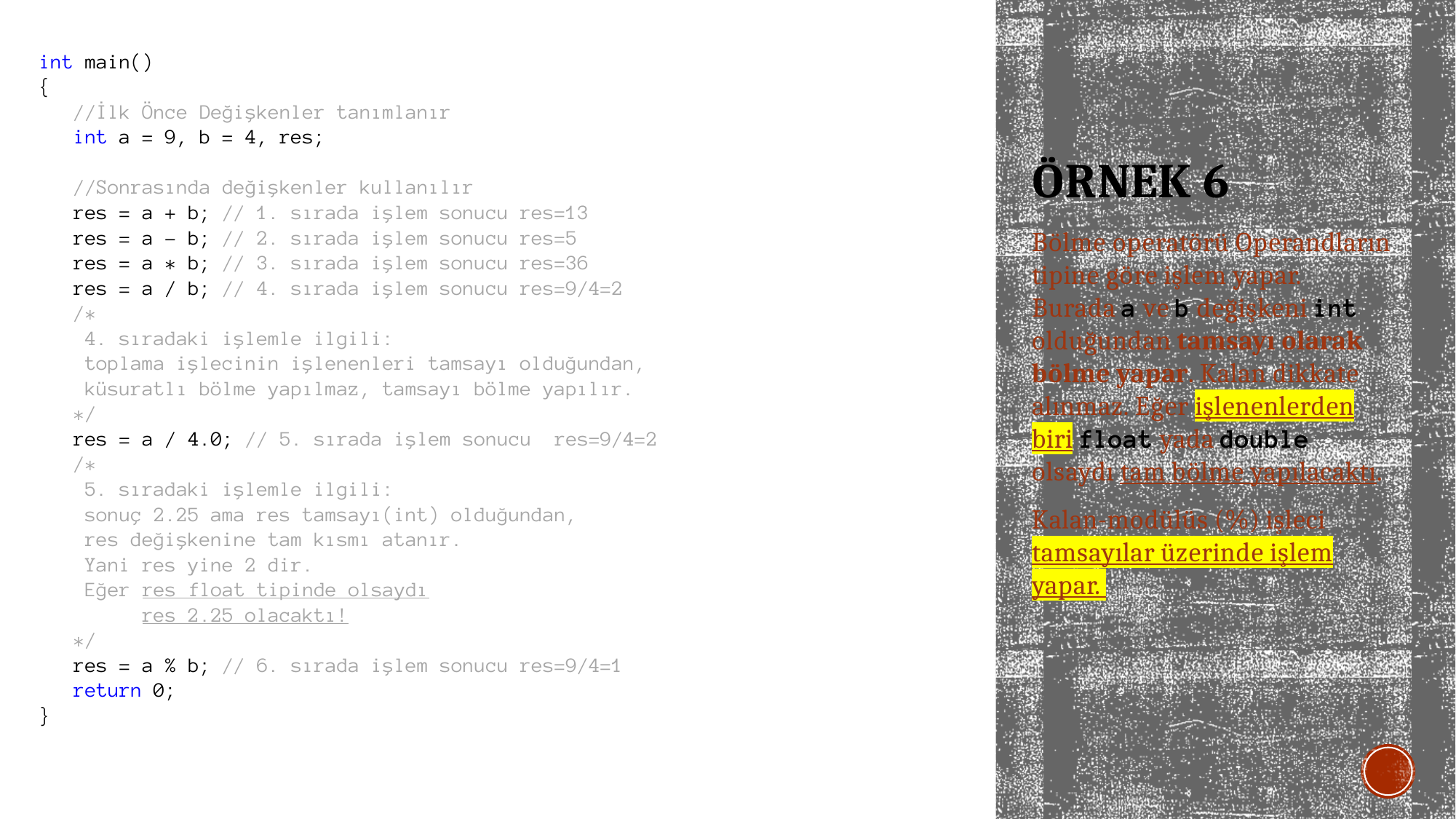

int main()
{
   //İlk Önce Değişkenler tanımlanır
   int a = 9, b = 4, res;

   //Sonrasında değişkenler kullanılır
   res = a + b; // 1. sırada işlem sonucu res=13
   res = a - b; // 2. sırada işlem sonucu res=5
   res = a * b; // 3. sırada işlem sonucu res=36
   res = a / b; // 4. sırada işlem sonucu res=9/4=2
   /*
    4. sıradaki işlemle ilgili:
    toplama işlecinin işlenenleri tamsayı olduğundan,
    küsuratlı bölme yapılmaz, tamsayı bölme yapılır.
   */
   res = a / 4.0; // 5. sırada işlem sonucu  res=9/4=2
   /*
    5. sıradaki işlemle ilgili:
    sonuç 2.25 ama res tamsayı(int) olduğundan,
    res değişkenine tam kısmı atanır.
    Yani res yine 2 dir.
    Eğer res float tipinde olsaydı
         res 2.25 olacaktı!
   */
   res = a % b; // 6. sırada işlem sonucu res=9/4=1
   return 0;
}
# ÖRNEK 6
Bölme operatörü Operandların tipine göre işlem yapar. Burada a ve b değişkeni int olduğundan tamsayı olarak bölme yapar. Kalan dikkate alınmaz. Eğer işlenenlerden biri float yada double olsaydı tam bölme yapılacaktı.
Kalan-modülüs (%) işleci tamsayılar üzerinde işlem yapar.